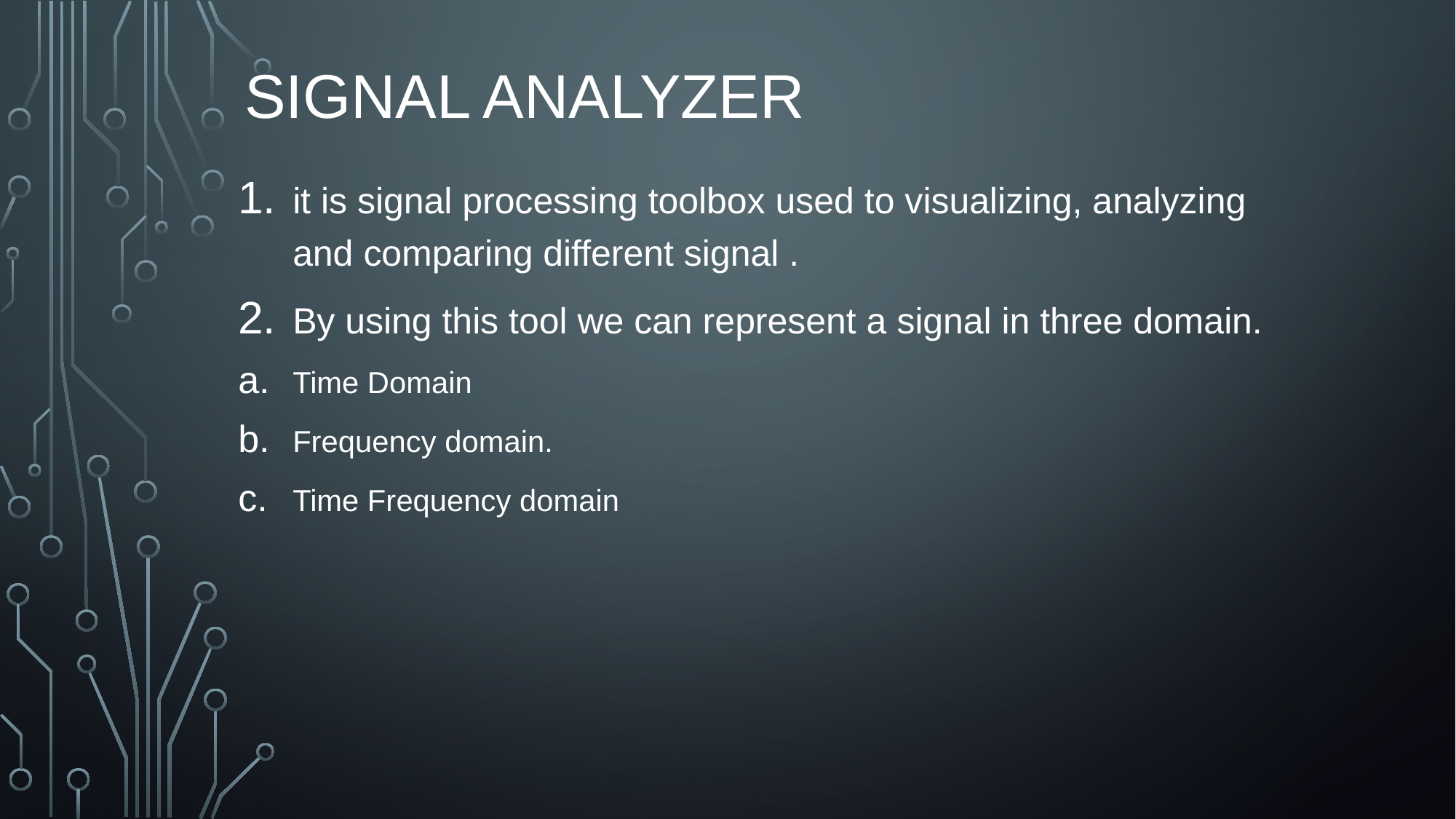

# Signal Analyzer
it is signal processing toolbox used to visualizing, analyzing and comparing different signal .
By using this tool we can represent a signal in three domain.
Time Domain
Frequency domain.
Time Frequency domain